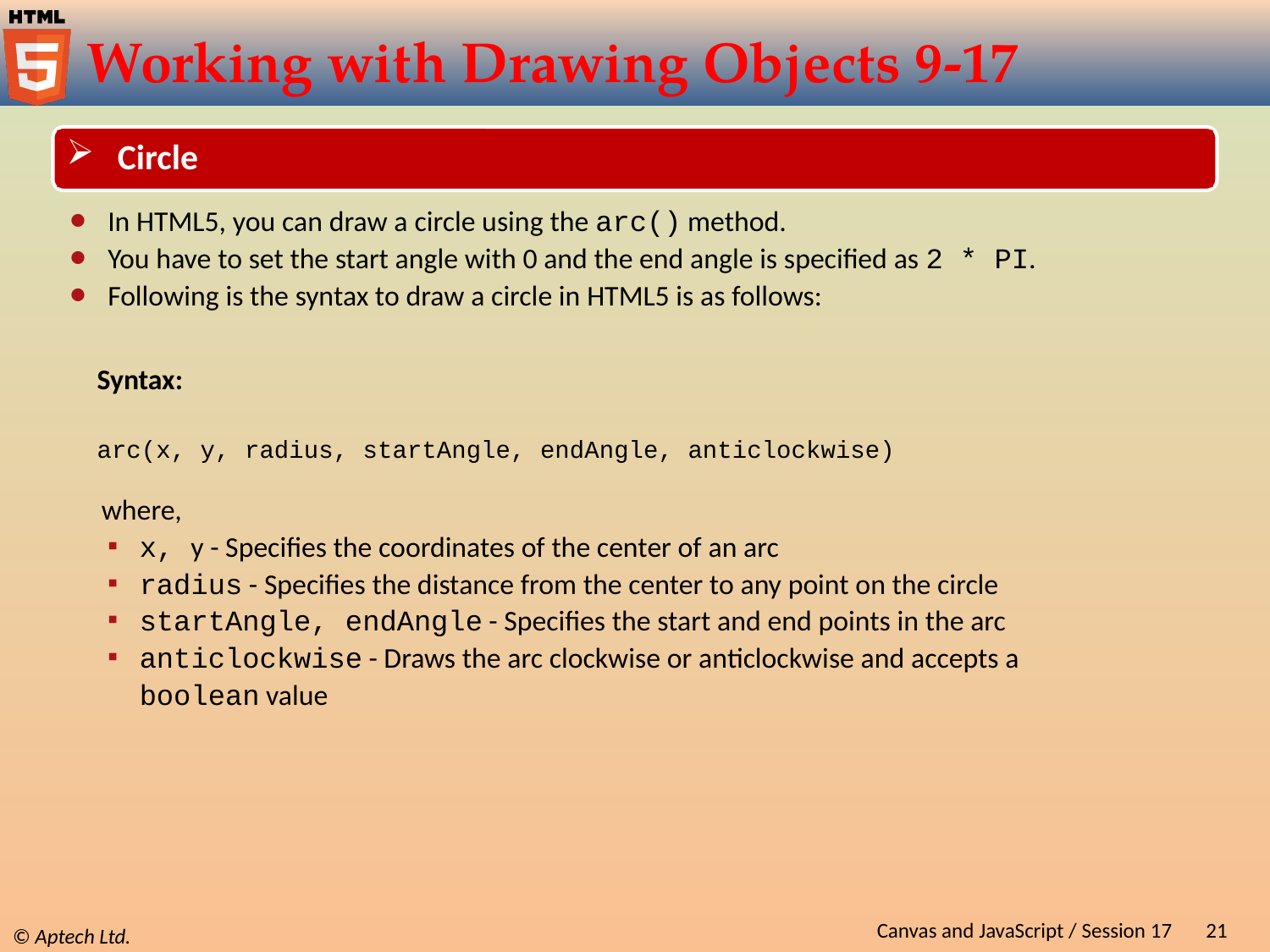

# Working with Drawing Objects 9-17

 Circle
In HTML5, you can draw a circle using the arc() method.
You have to set the start angle with 0 and the end angle is specified as 2 * PI.
Following is the syntax to draw a circle in HTML5 is as follows:
Syntax:
arc(x, y, radius, startAngle, endAngle, anticlockwise)
where,
x, y - Specifies the coordinates of the center of an arc
radius - Specifies the distance from the center to any point on the circle
startAngle, endAngle - Specifies the start and end points in the arc
anticlockwise - Draws the arc clockwise or anticlockwise and accepts a boolean value
Canvas and JavaScript / Session 17
21